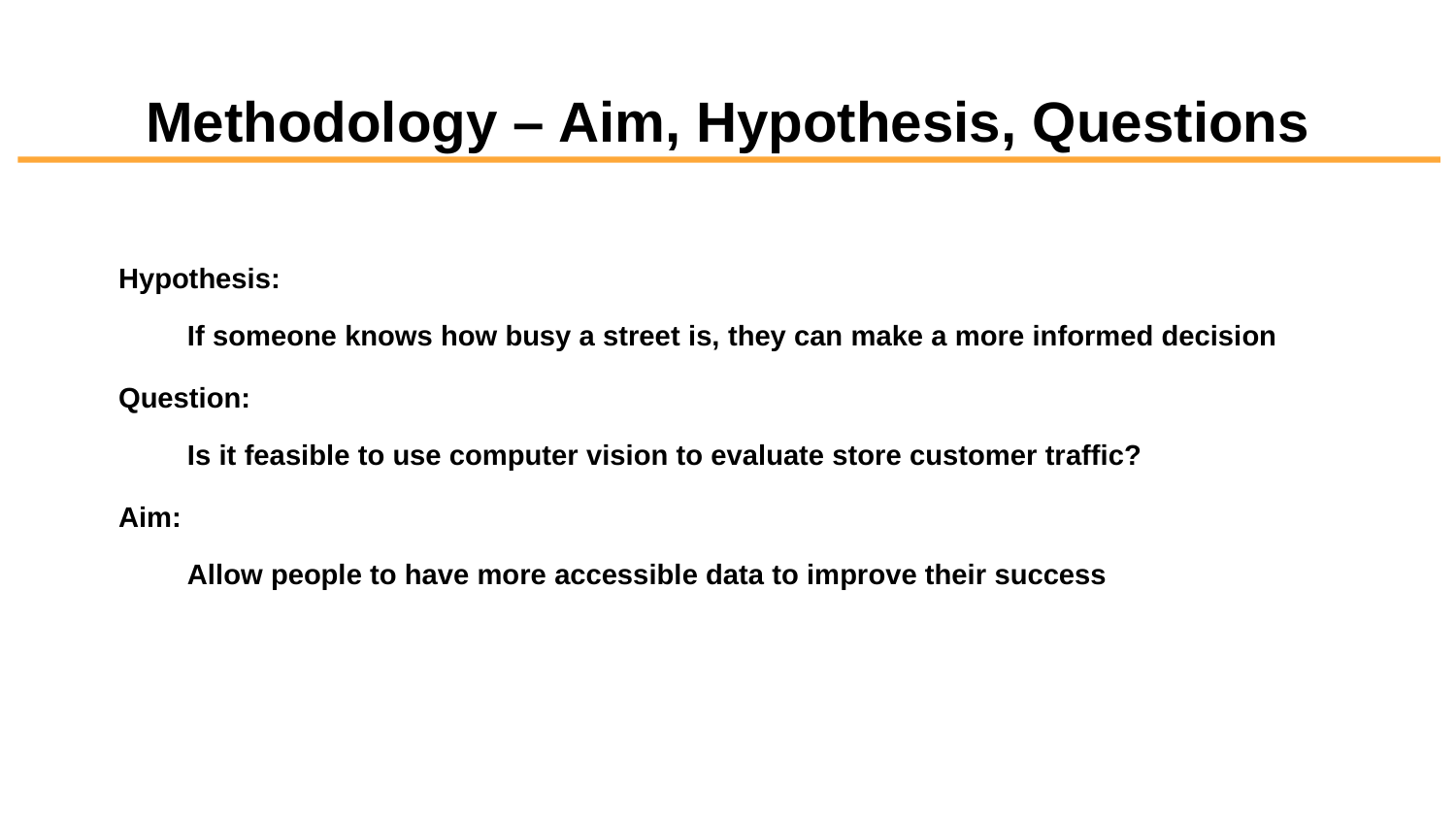

# Methodology – Aim, Hypothesis, Questions

Hypothesis:
If someone knows how busy a street is, they can make a more informed decision
Question:
Is it feasible to use computer vision to evaluate store customer traffic?
Aim:
Allow people to have more accessible data to improve their success